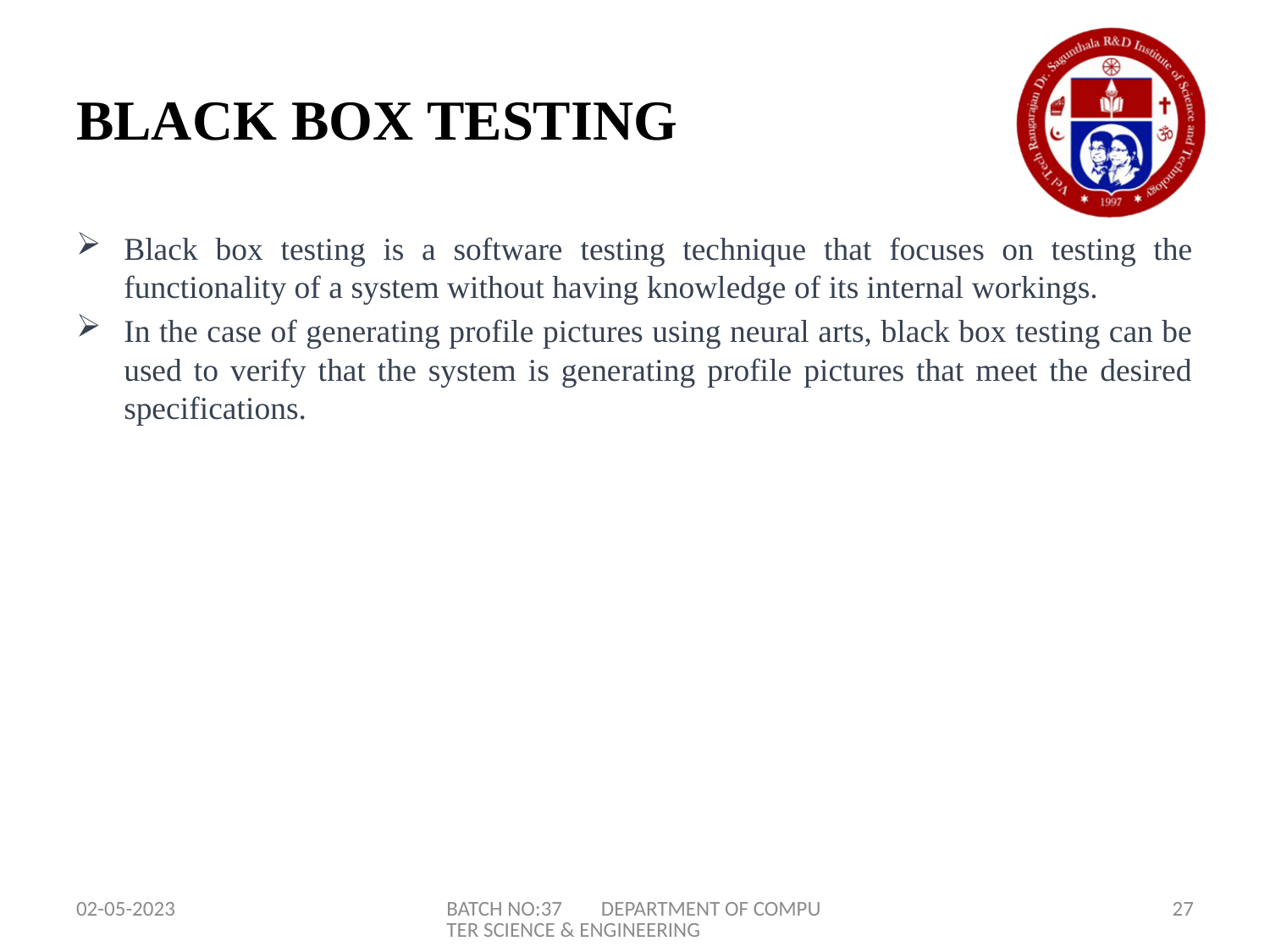

# BLACK BOX TESTING
Black box testing is a software testing technique that focuses on testing the functionality of a system without having knowledge of its internal workings.
In the case of generating profile pictures using neural arts, black box testing can be used to verify that the system is generating profile pictures that meet the desired specifications.
02-05-2023
BATCH NO:37        DEPARTMENT OF COMPUTER SCIENCE & ENGINEERING
27